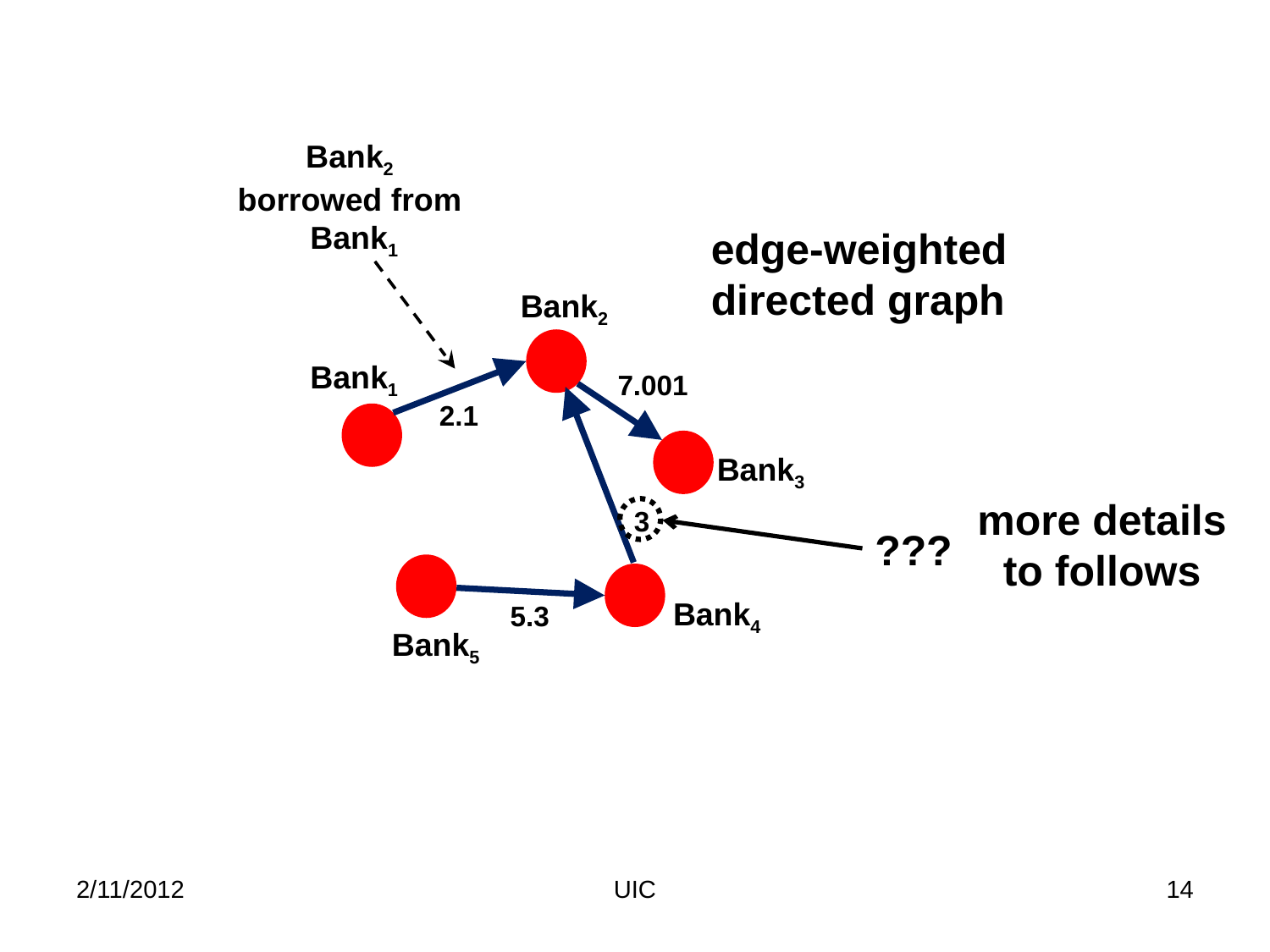

Bank2
borrowed from
Bank1
edge-weighted
directed graph
Bank2

Bank1
7.001
2.1

Bank3
more details
to follows
3

???

Bank4
5.3
Bank5
2/11/2012
UIC
14